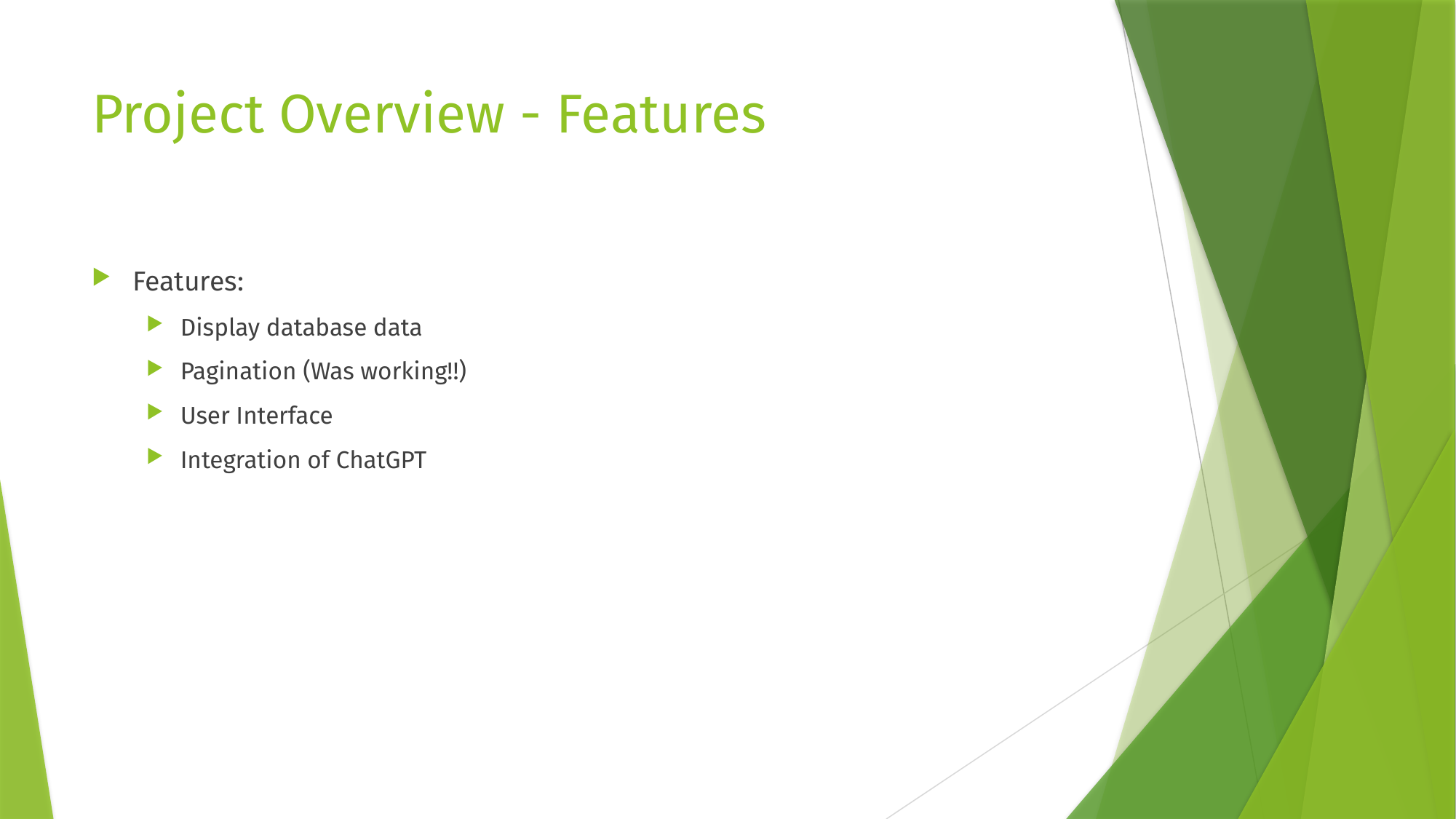

# Project Overview - Features
Features:
Display database data
Pagination (Was working!!)
User Interface
Integration of ChatGPT